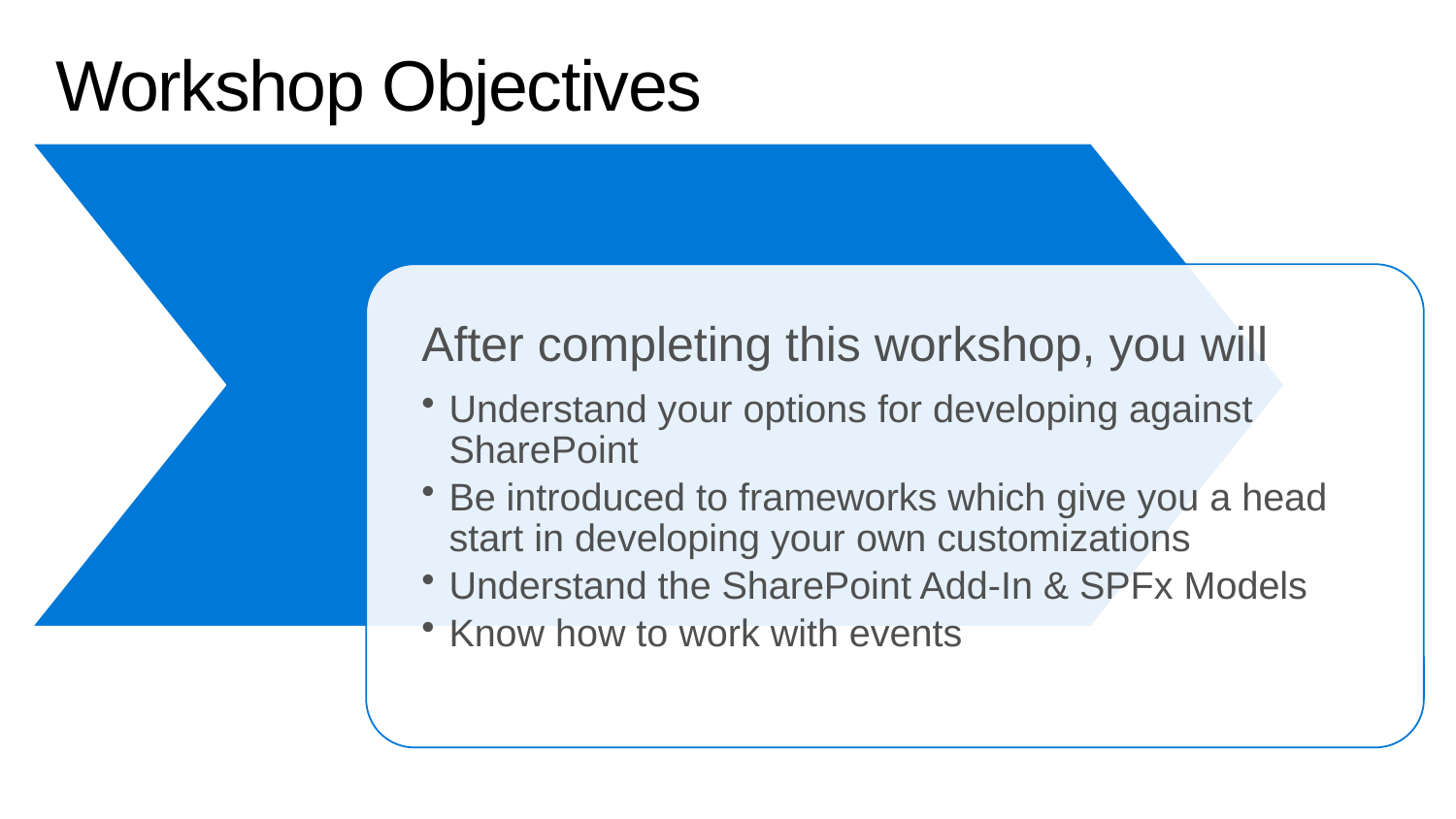

# Workshop Objectives
After completing this workshop, you will
Understand your options for developing against SharePoint
Be introduced to frameworks which give you a head start in developing your own customizations
Understand the SharePoint Add-In & SPFx Models
Know how to work with events